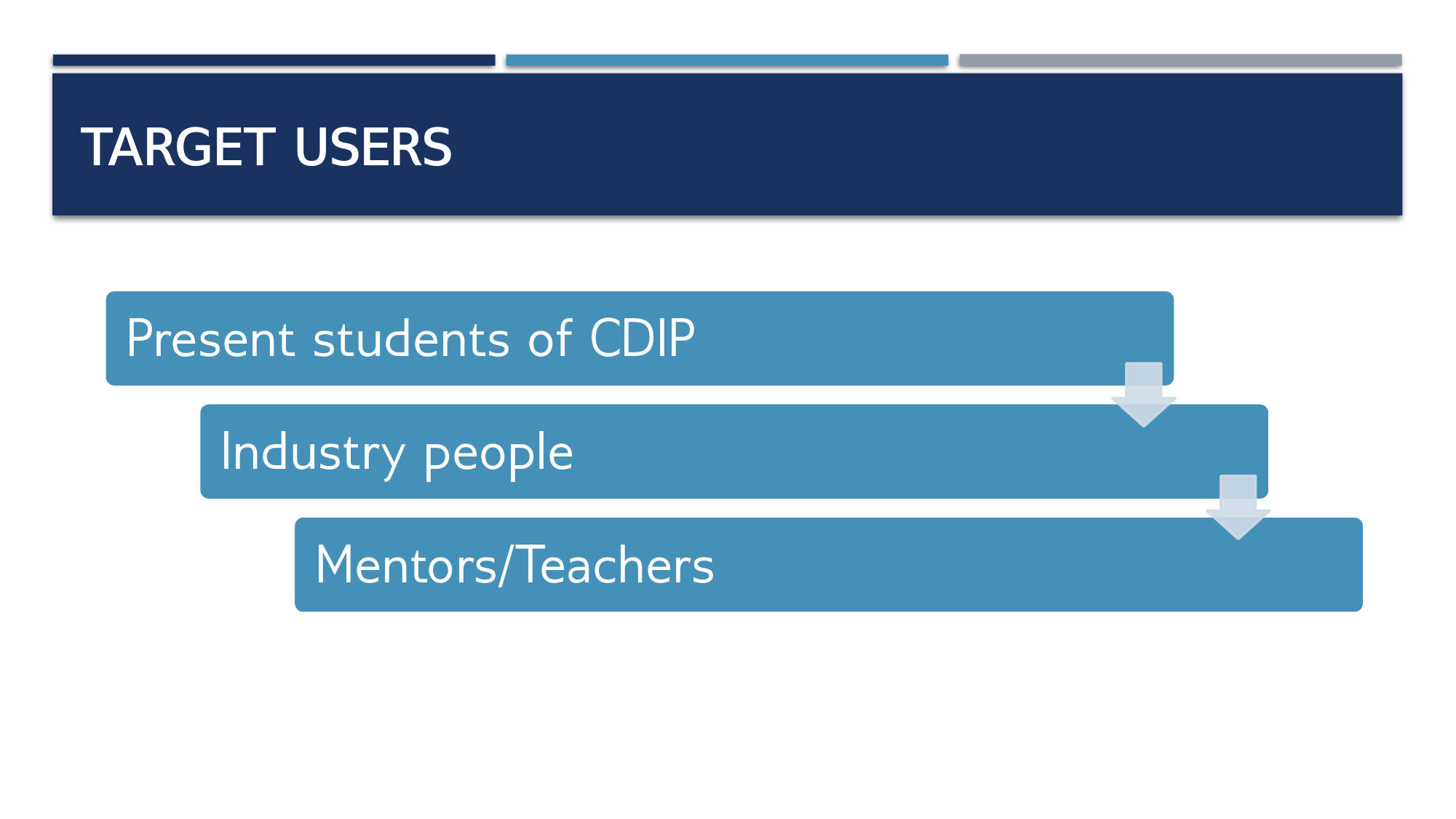

# Target users
Present students of CDIP
Industry people
Mentors/Teachers